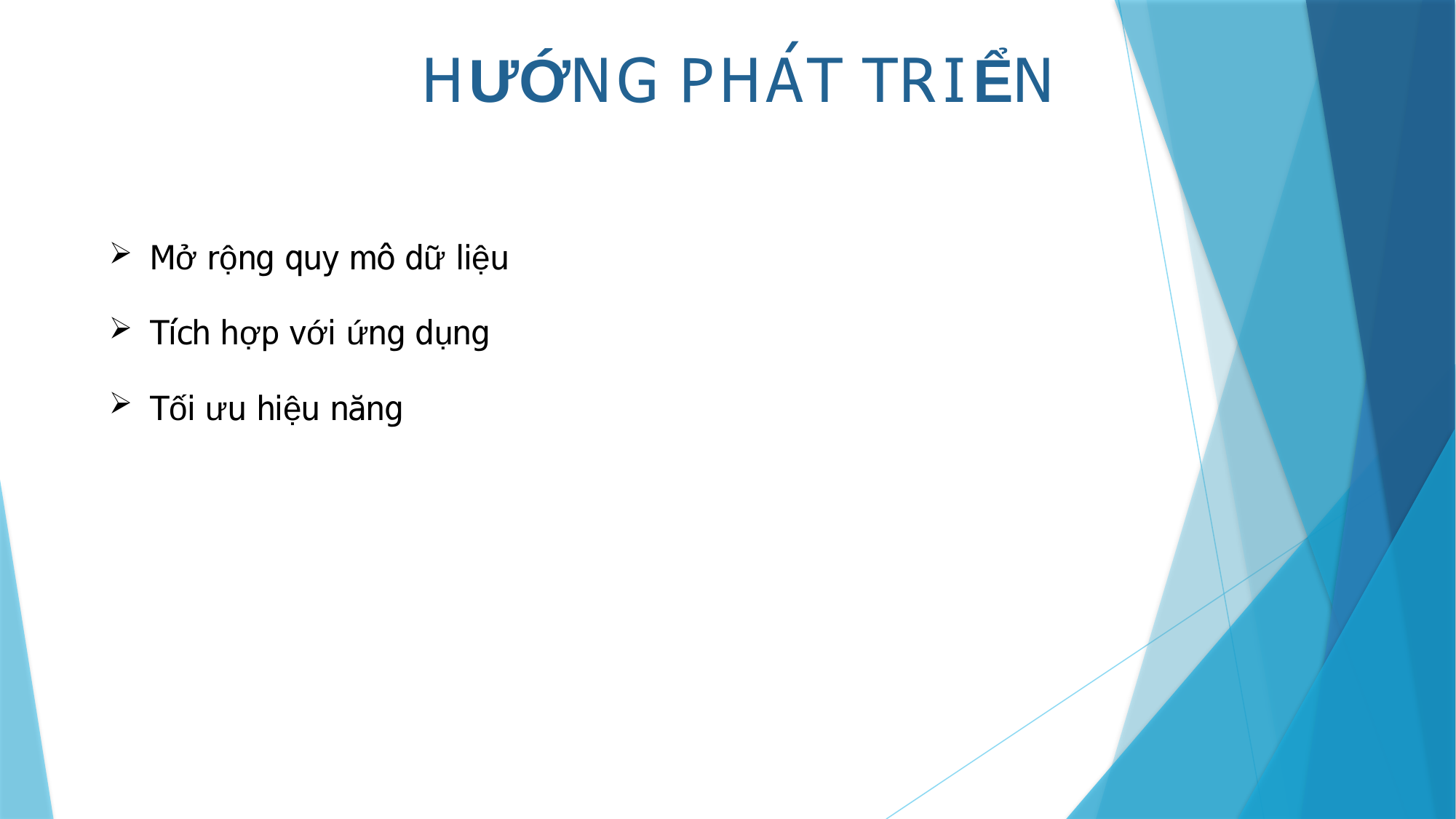

HƯỚNG PHÁT TRIỂN
Mở rộng quy mô dữ liệu
Tích hợp với ứng dụng
Tối ưu hiệu năng